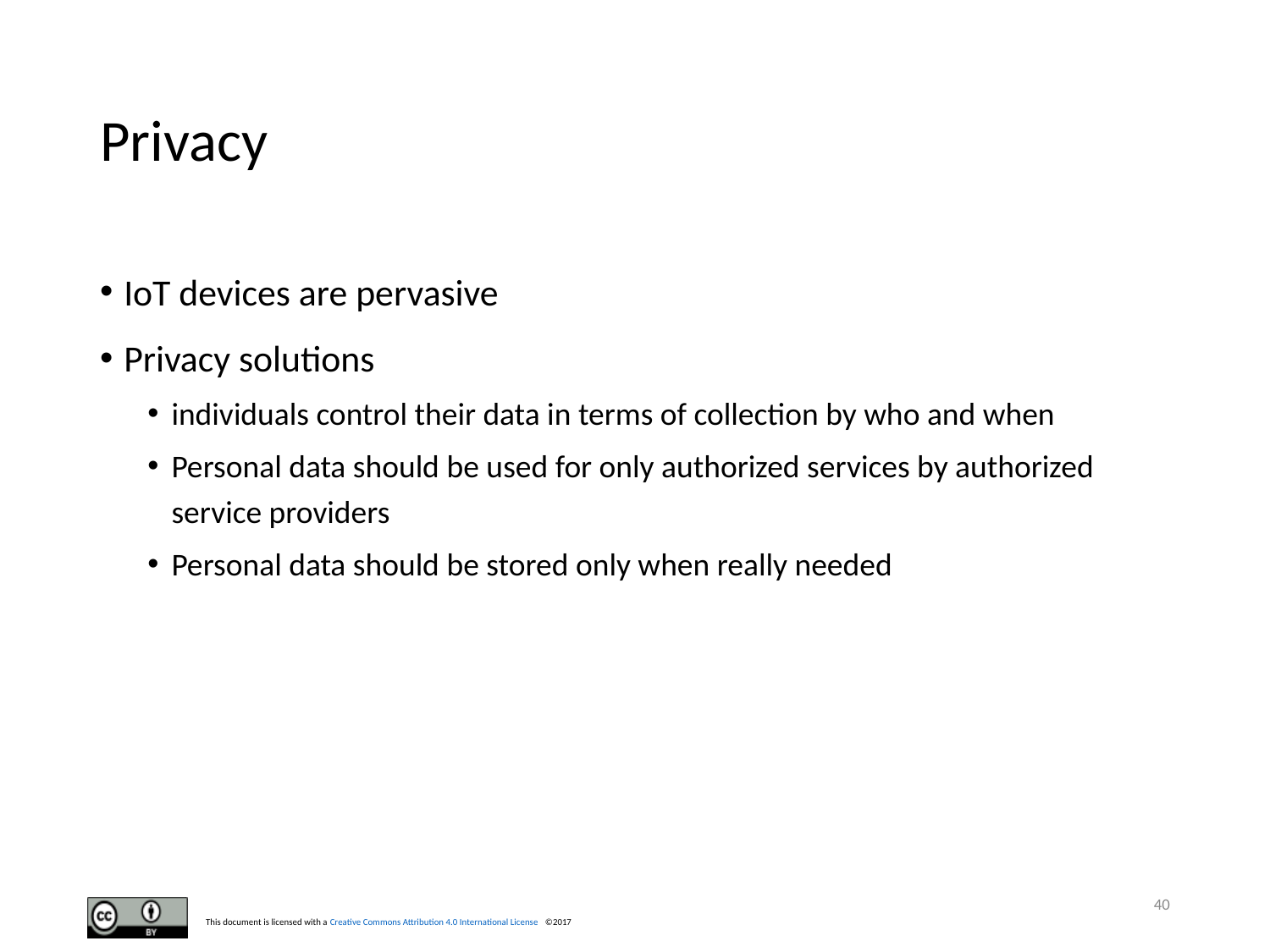

# Privacy
IoT devices are pervasive
Privacy solutions
individuals control their data in terms of collection by who and when
Personal data should be used for only authorized services by authorized service providers
Personal data should be stored only when really needed
40